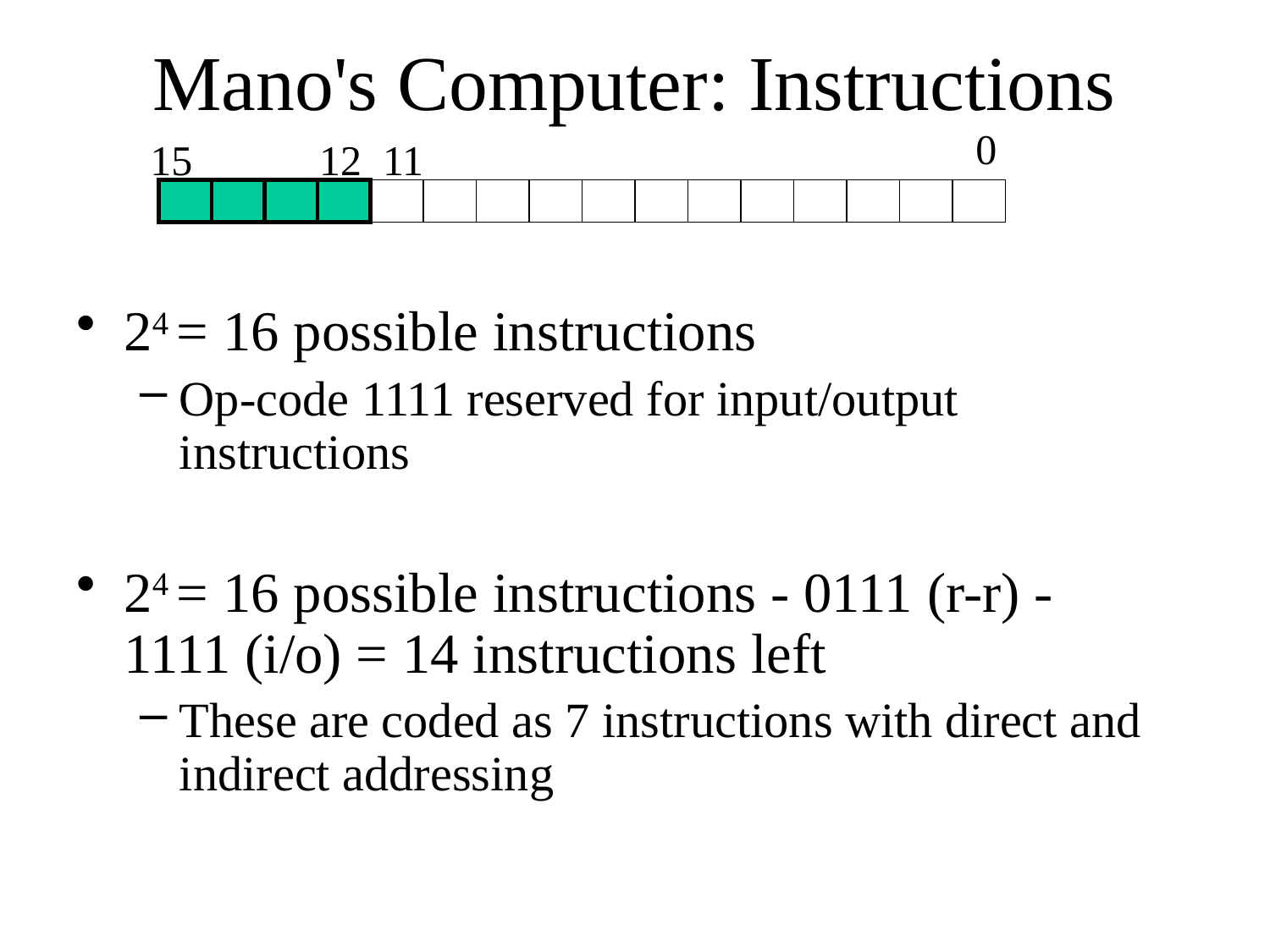

# Mano's Computer: Instructions
0
15
12
11

24 = 16 possible instructions
Op-code 1111 reserved for input/output instructions

24 = 16 possible instructions - 0111 (r-r) - 1111 (i/o) = 14 instructions left
These are coded as 7 instructions with direct and indirect addressing